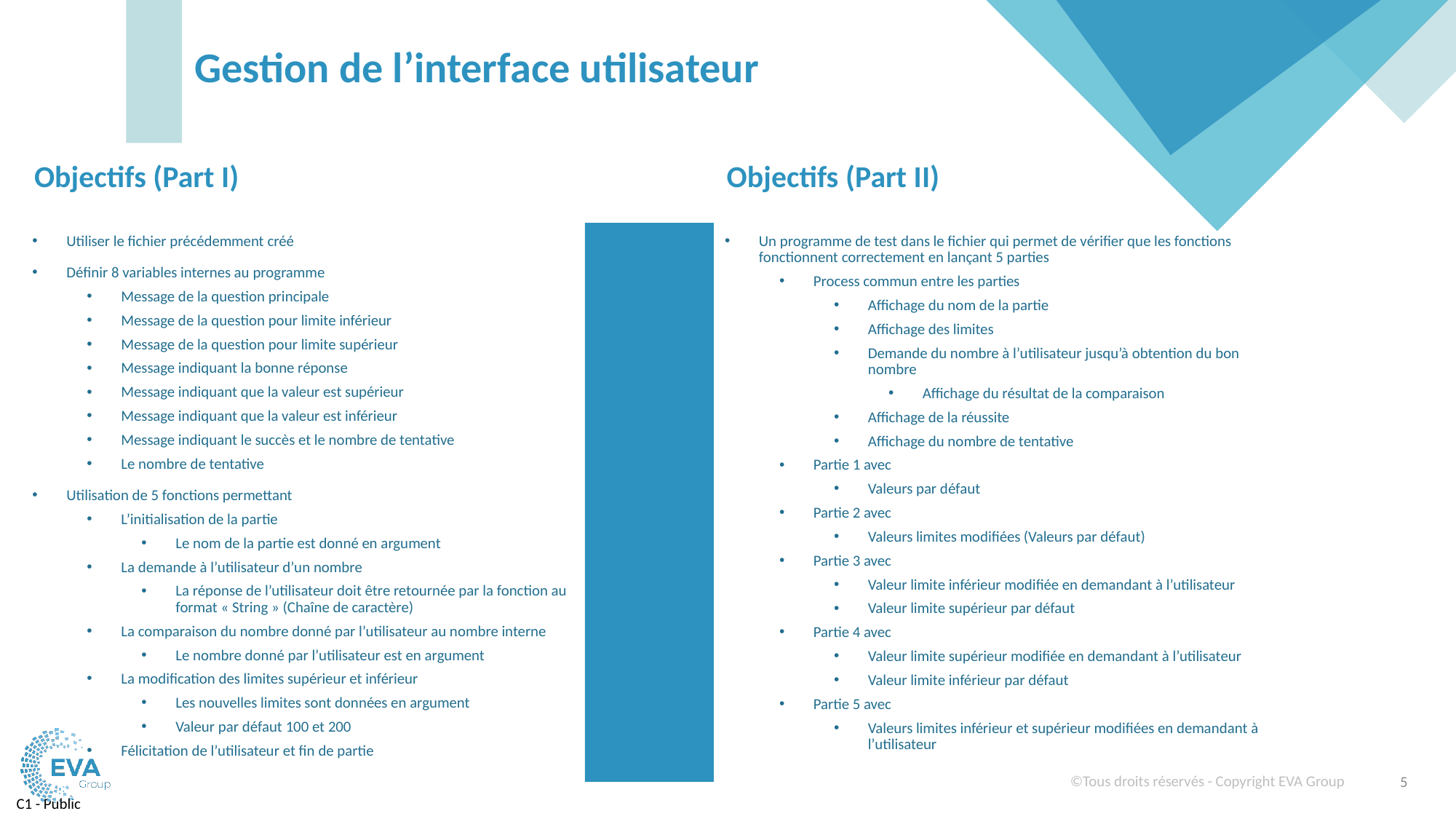

# Gestion de l’interface utilisateur
Objectifs (Part I)
Objectifs (Part II)

Utiliser le fichier précédemment créé
Définir 8 variables internes au programme
Message de la question principale
Message de la question pour limite inférieur
Message de la question pour limite supérieur
Message indiquant la bonne réponse
Message indiquant que la valeur est supérieur
Message indiquant que la valeur est inférieur
Message indiquant le succès et le nombre de tentative
Le nombre de tentative
Utilisation de 5 fonctions permettant
L’initialisation de la partie
Le nom de la partie est donné en argument
La demande à l’utilisateur d’un nombre
La réponse de l’utilisateur doit être retournée par la fonction au format « String » (Chaîne de caractère)
La comparaison du nombre donné par l’utilisateur au nombre interne
Le nombre donné par l’utilisateur est en argument
La modification des limites supérieur et inférieur
Les nouvelles limites sont données en argument
Valeur par défaut 100 et 200
Félicitation de l’utilisateur et fin de partie

Un programme de test dans le fichier qui permet de vérifier que les fonctions fonctionnent correctement en lançant 5 parties
Process commun entre les parties
Affichage du nom de la partie
Affichage des limites
Demande du nombre à l’utilisateur jusqu’à obtention du bon nombre
Affichage du résultat de la comparaison
Affichage de la réussite
Affichage du nombre de tentative
Partie 1 avec
Valeurs par défaut
Partie 2 avec
Valeurs limites modifiées (Valeurs par défaut)
Partie 3 avec
Valeur limite inférieur modifiée en demandant à l’utilisateur
Valeur limite supérieur par défaut
Partie 4 avec
Valeur limite supérieur modifiée en demandant à l’utilisateur
Valeur limite inférieur par défaut
Partie 5 avec
Valeurs limites inférieur et supérieur modifiées en demandant à l’utilisateur